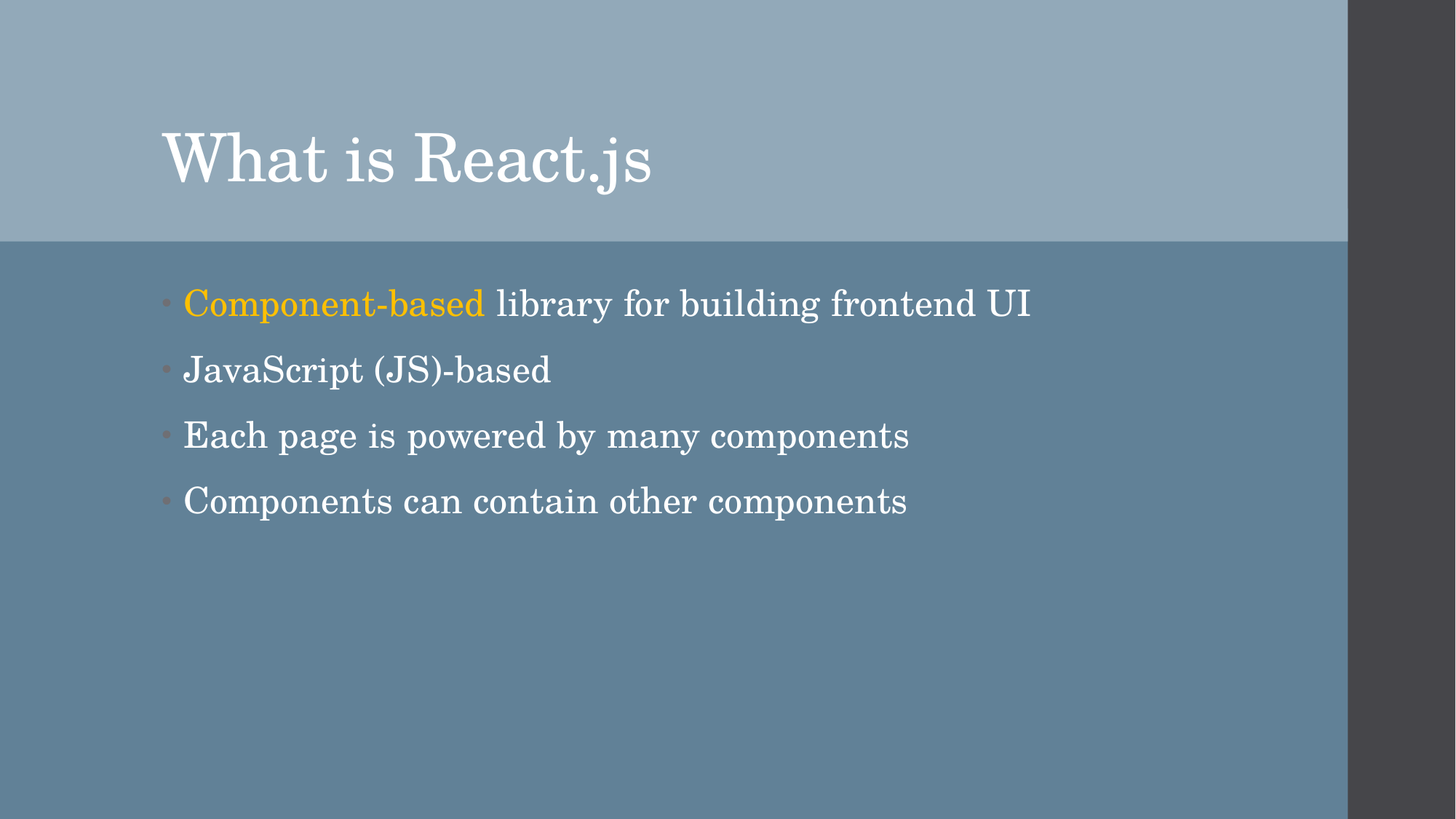

# What is React.js

Component-based library for building frontend UI
JavaScript (JS)-based
Each page is powered by many components
Components can contain other components